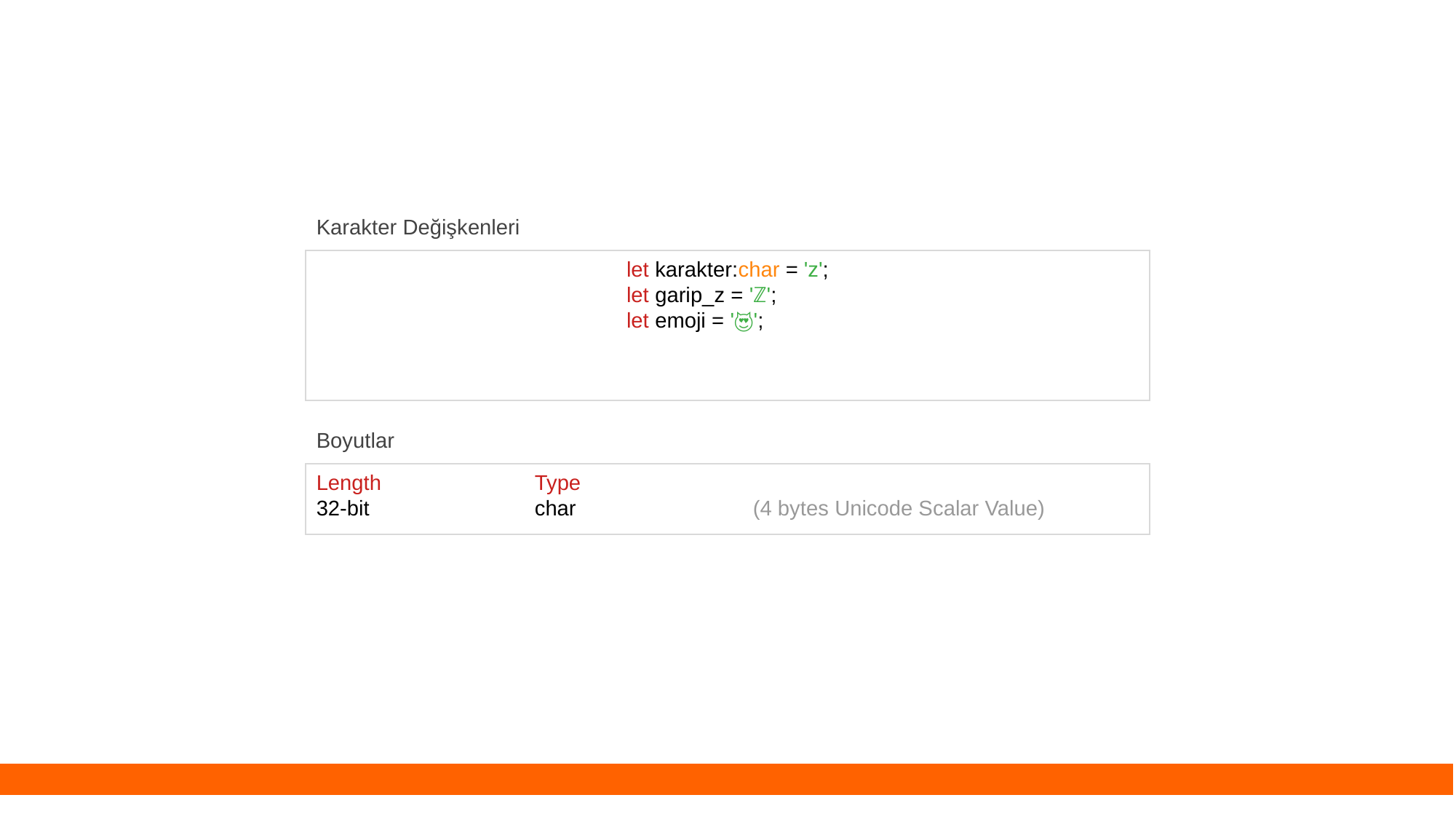

Karakter Değişkenleri
let karakter:char = 'z';
let garip_z = 'ℤ';
let emoji = '😻';
Boyutlar
Length		Type
32-bit		char		(4 bytes Unicode Scalar Value)